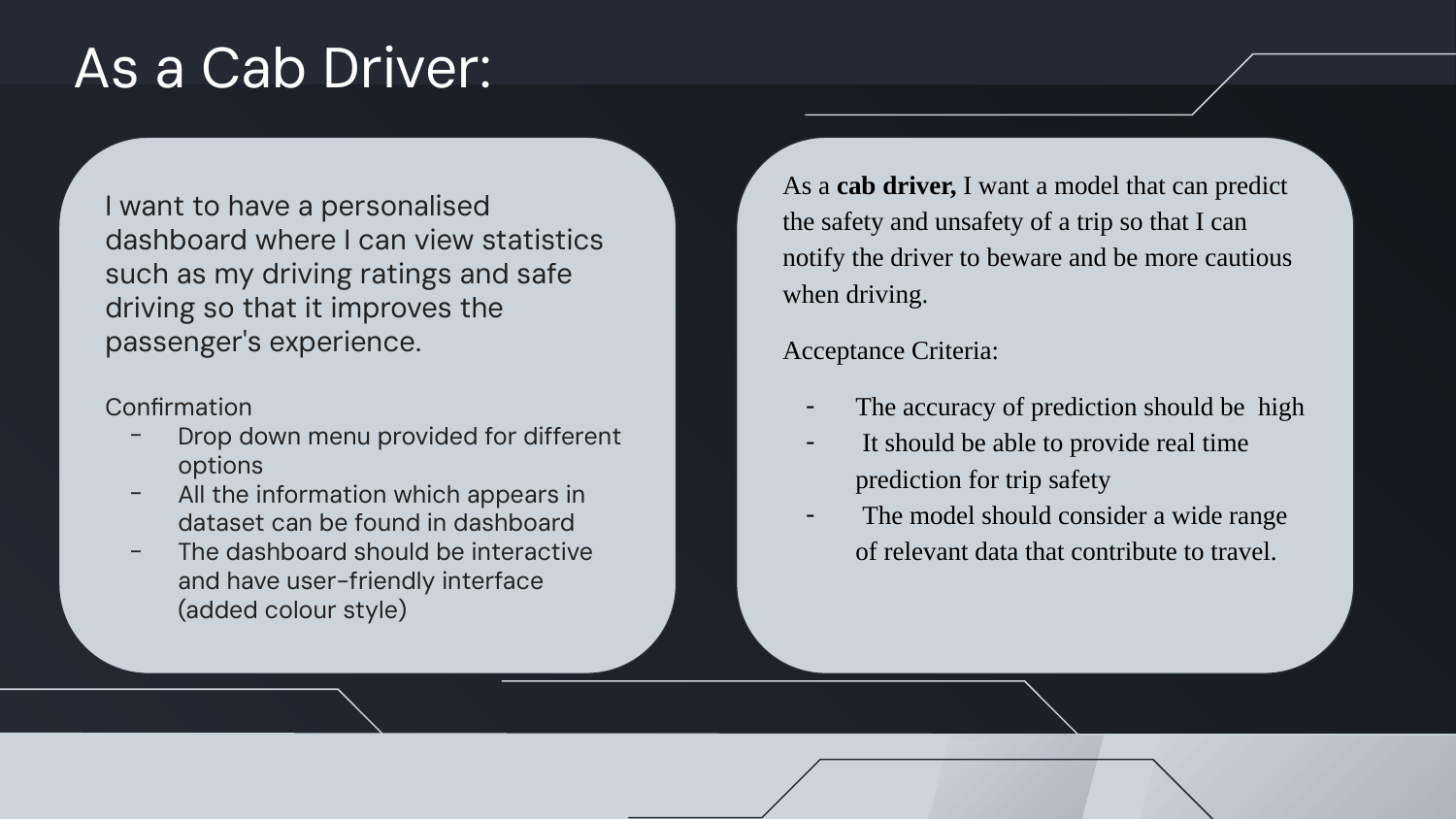

As a Cab Driver:

As a cab driver, I want a model that can predict the safety and unsafety of a trip so that I can notify the driver to beware and be more cautious when driving.
Acceptance Criteria:
The accuracy of prediction should be  high
 It should be able to provide real time prediction for trip safety
 The model should consider a wide range of relevant data that contribute to travel.

I want to have a personalised dashboard where I can view statistics such as my driving ratings and safe driving so that it improves the passenger's experience.

Confirmation
Drop down menu provided for different options
All the information which appears in dataset can be found in dashboard
The dashboard should be interactive and have user-friendly interface (added colour style)